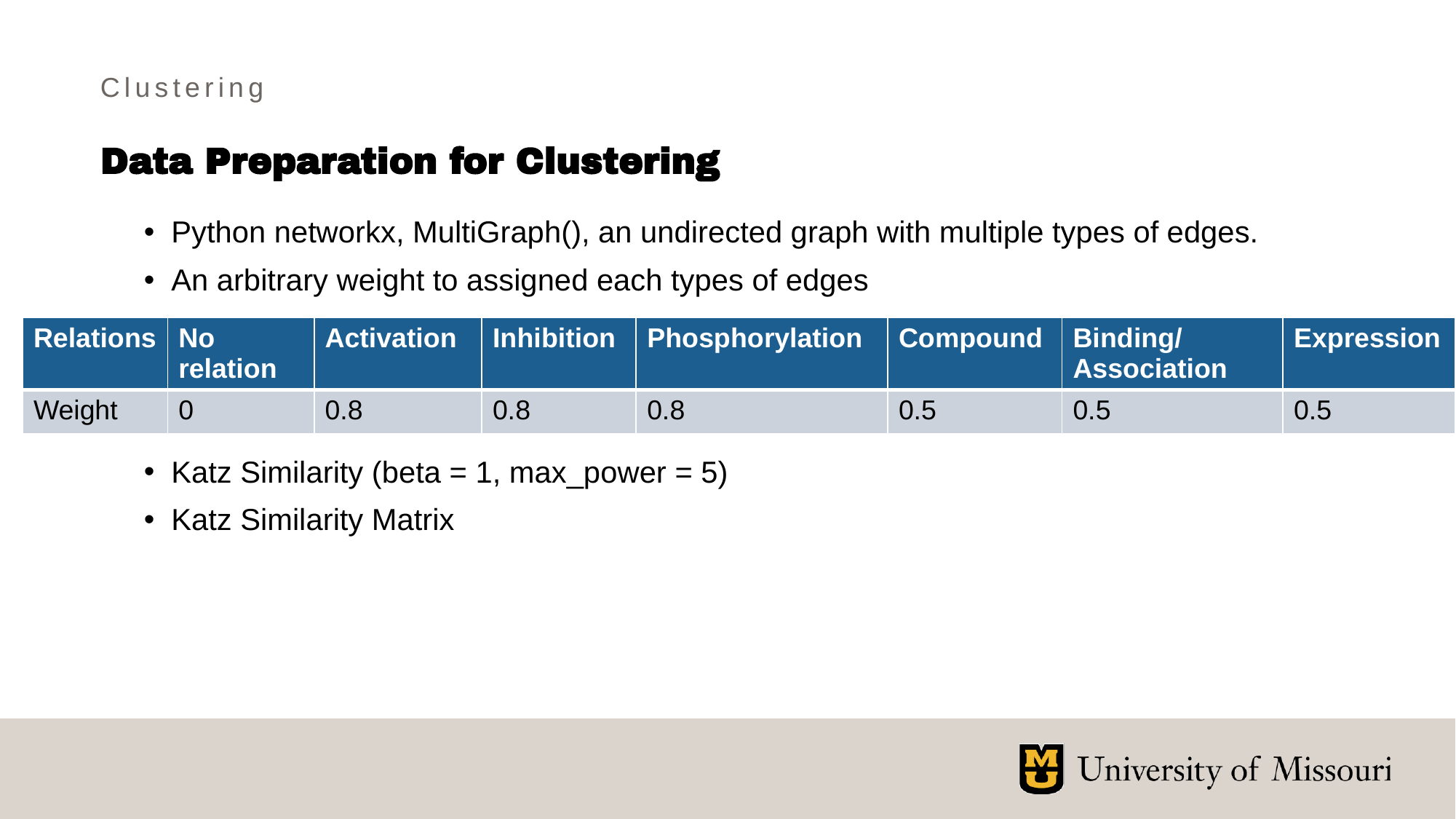

Clustering
# Data Preparation for Clustering
Python networkx, MultiGraph(), an undirected graph with multiple types of edges.
An arbitrary weight to assigned each types of edges

Katz Similarity (beta = 1, max_power = 5)
Katz Similarity Matrix

| Relations | No relation | Activation | Inhibition | Phosphorylation | Compound | Binding/ Association | Expression |
| --- | --- | --- | --- | --- | --- | --- | --- |
| Weight | 0 | 0.8 | 0.8 | 0.8 | 0.5 | 0.5 | 0.5 |